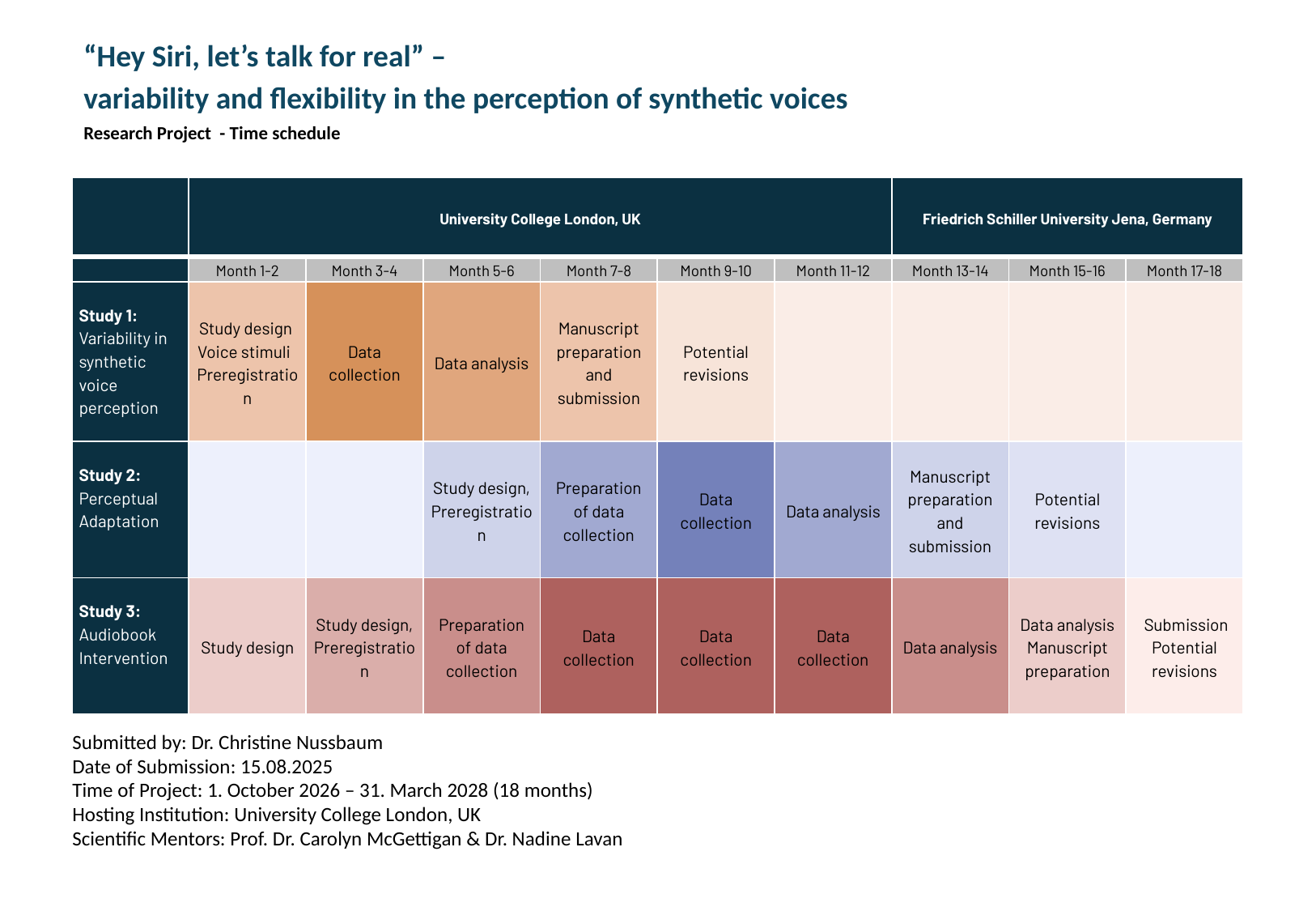

“Hey Siri, let’s talk for real” –
variability and flexibility in the perception of synthetic voices
Research Project  - Time schedule
|  | University College London, UK |  |  |  |  |  | Friedrich Schiller University Jena, Germany |  |  |
| --- | --- | --- | --- | --- | --- | --- | --- | --- | --- |
|  | Month 1-2 | Month 3-4 | Month 5-6 | Month 7-8 | Month 9-10 | Month 11-12 | Month 13-14 | Month 15-16 | Month 17-18 |
| Study 1: Variability in synthetic voice perception | Study design Voice stimuli Preregistration | Data collection | Data analysis | Manuscript preparation and submission | Potential revisions |  |  |  |  |
| Study 2: Perceptual Adaptation |  |  | Study design, Preregistration | Preparation of data collection | Data collection | Data analysis | Manuscript preparation and submission | Potential revisions |  |
| Study 3: Audiobook Intervention | Study design | Study design, Preregistration | Preparation of data collection | Data collection | Data collection | Data collection | Data analysis | Data analysis Manuscript preparation | Submission Potential revisions |
Submitted by: Dr. Christine Nussbaum
Date of Submission: 15.08.2025
Time of Project: 1. October 2026 – 31. March 2028 (18 months)
Hosting Institution: University College London, UK
Scientific Mentors: Prof. Dr. Carolyn McGettigan & Dr. Nadine Lavan